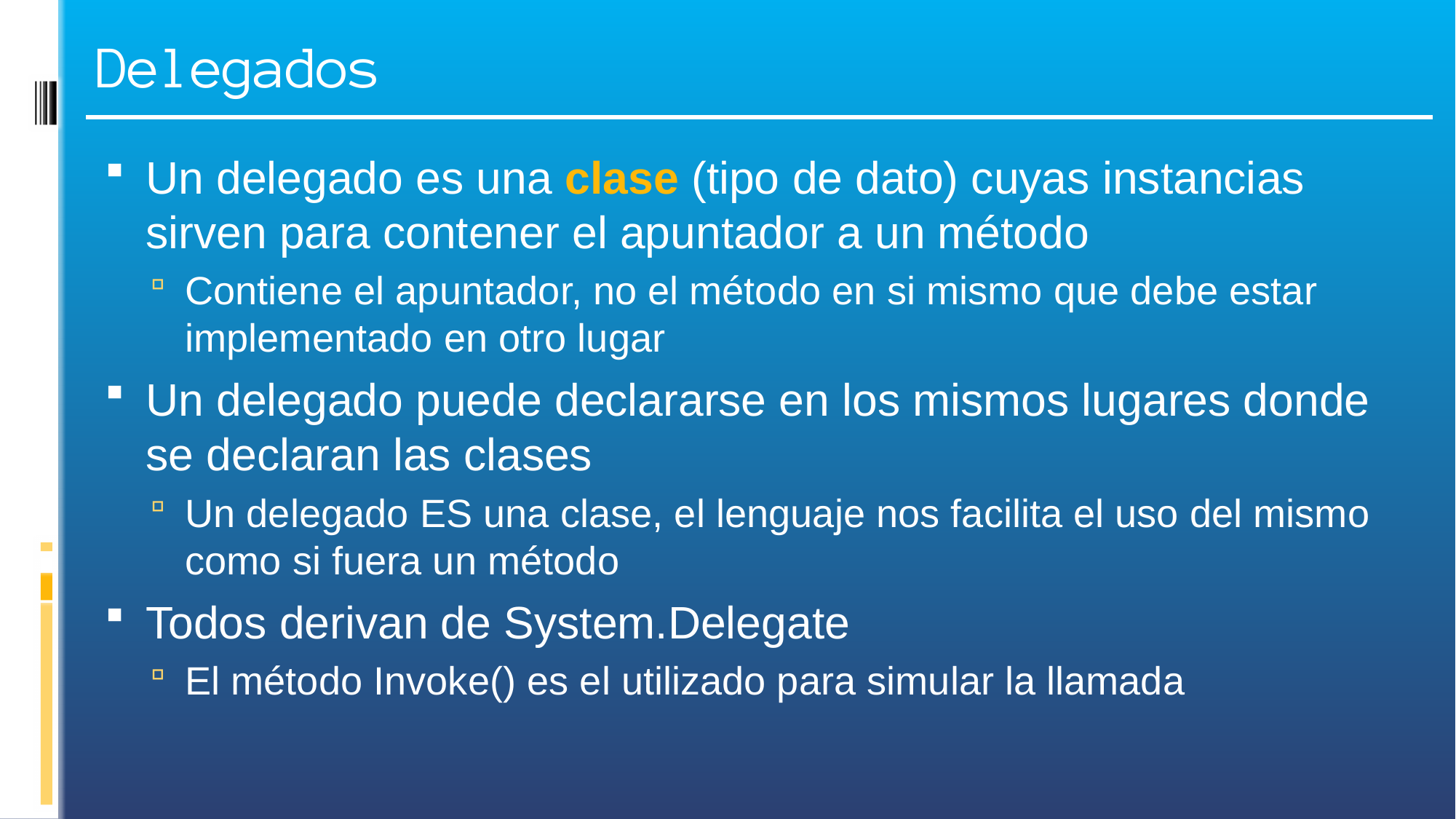

# Delegados
Un delegado es una clase (tipo de dato) cuyas instancias sirven para contener el apuntador a un método
Contiene el apuntador, no el método en si mismo que debe estar implementado en otro lugar
Un delegado puede declararse en los mismos lugares donde se declaran las clases
Un delegado ES una clase, el lenguaje nos facilita el uso del mismo como si fuera un método
Todos derivan de System.Delegate
El método Invoke() es el utilizado para simular la llamada